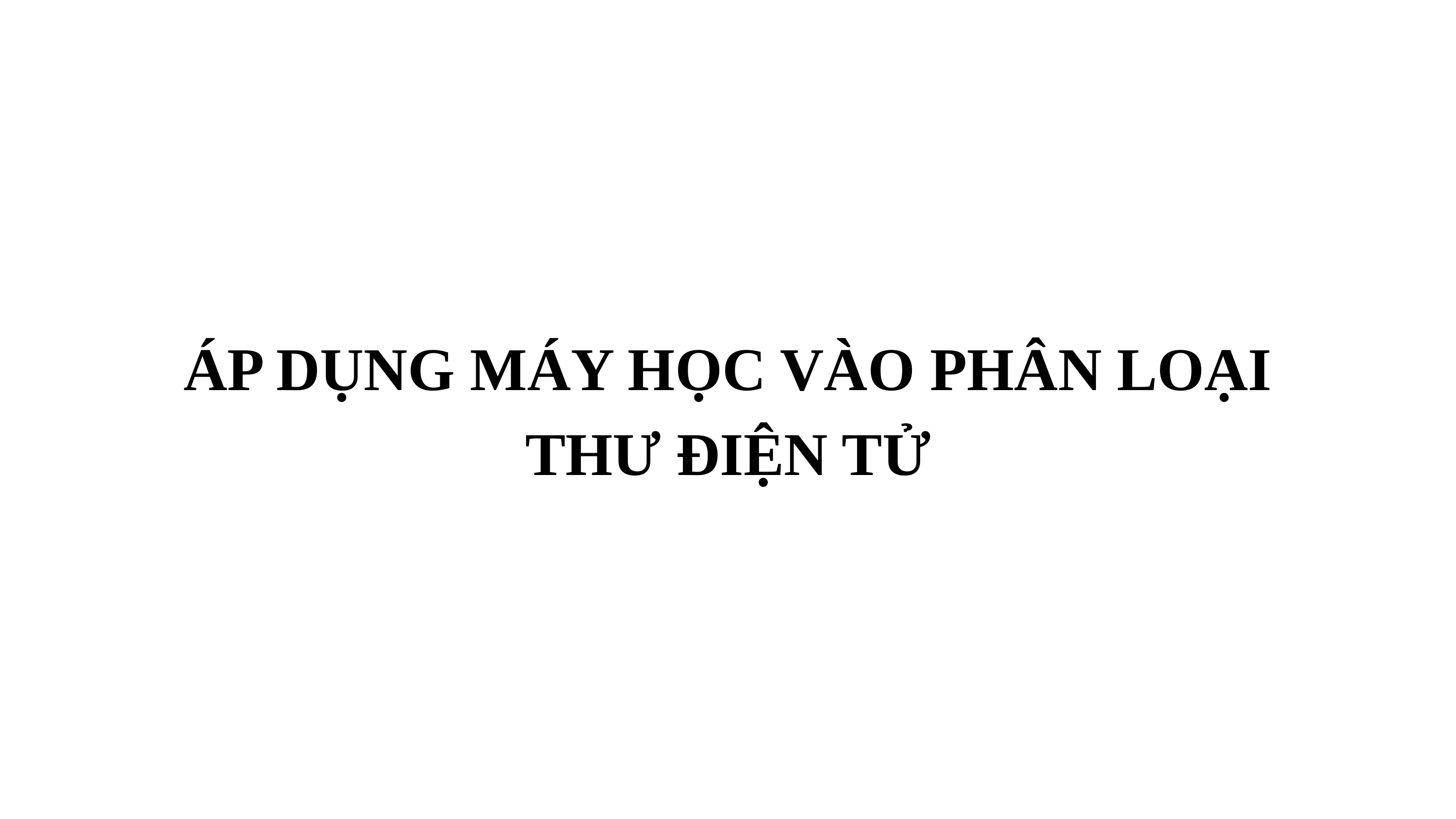

ÁP DỤNG MÁY HỌC VÀO PHÂN LOẠI THƯ ĐIỆN TỬ